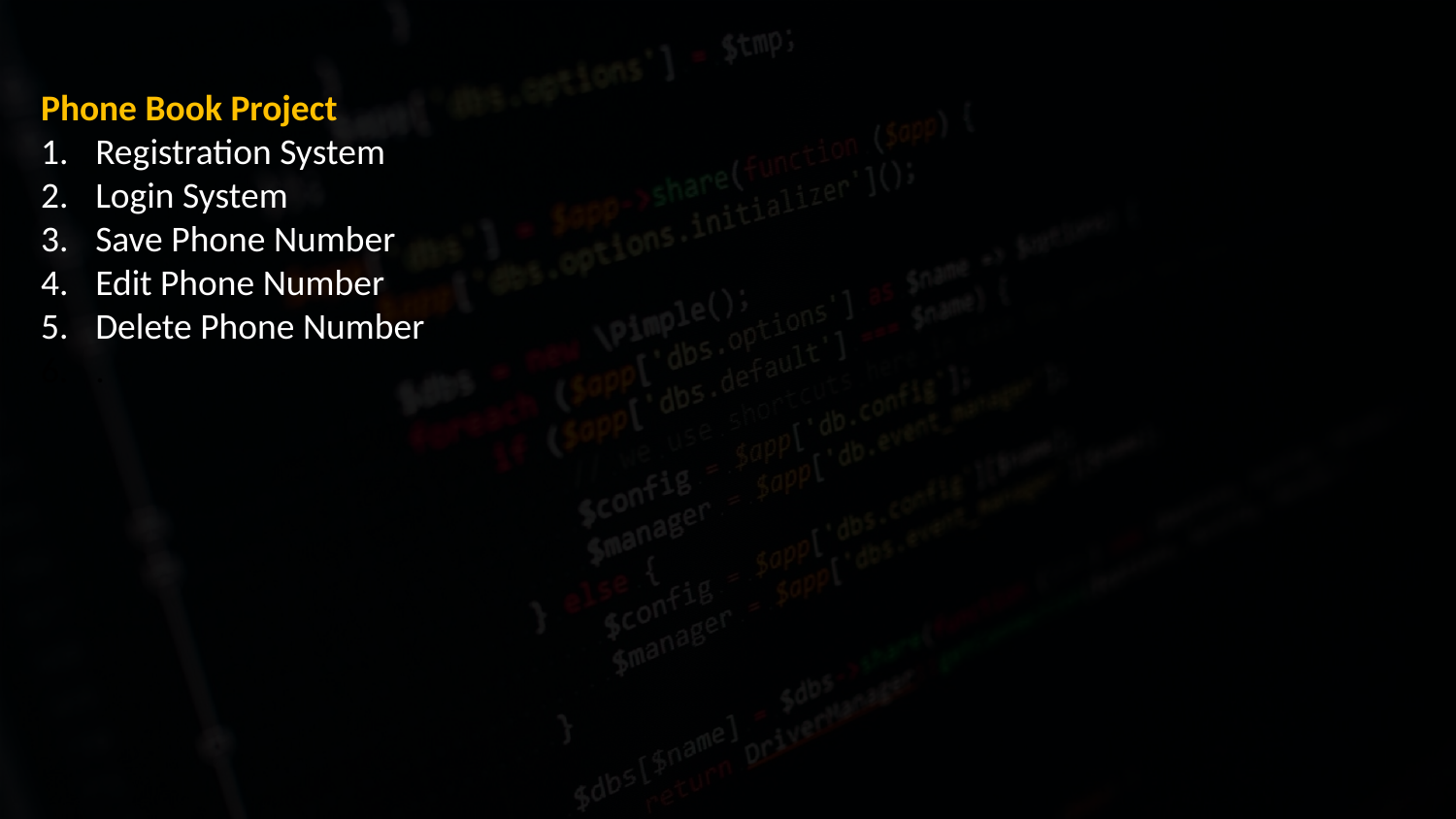

Phone Book Project
Registration System
Login System
Save Phone Number
Edit Phone Number
Delete Phone Number
.